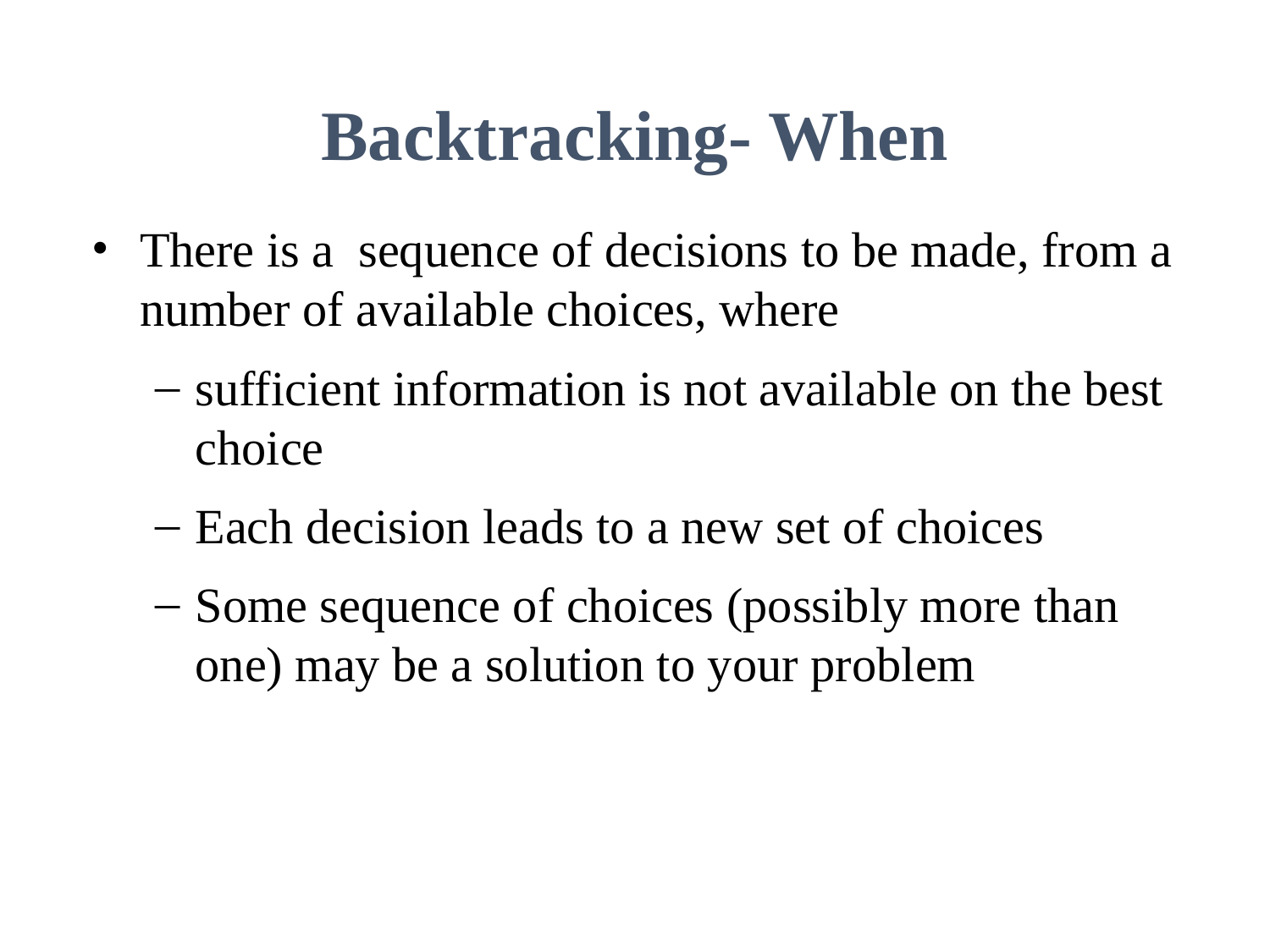

Backtracking- When
There is a  sequence of decisions to be made, from a number of available choices, where
sufficient information is not available on the best choice
Each decision leads to a new set of choices
Some sequence of choices (possibly more than one) may be a solution to your problem